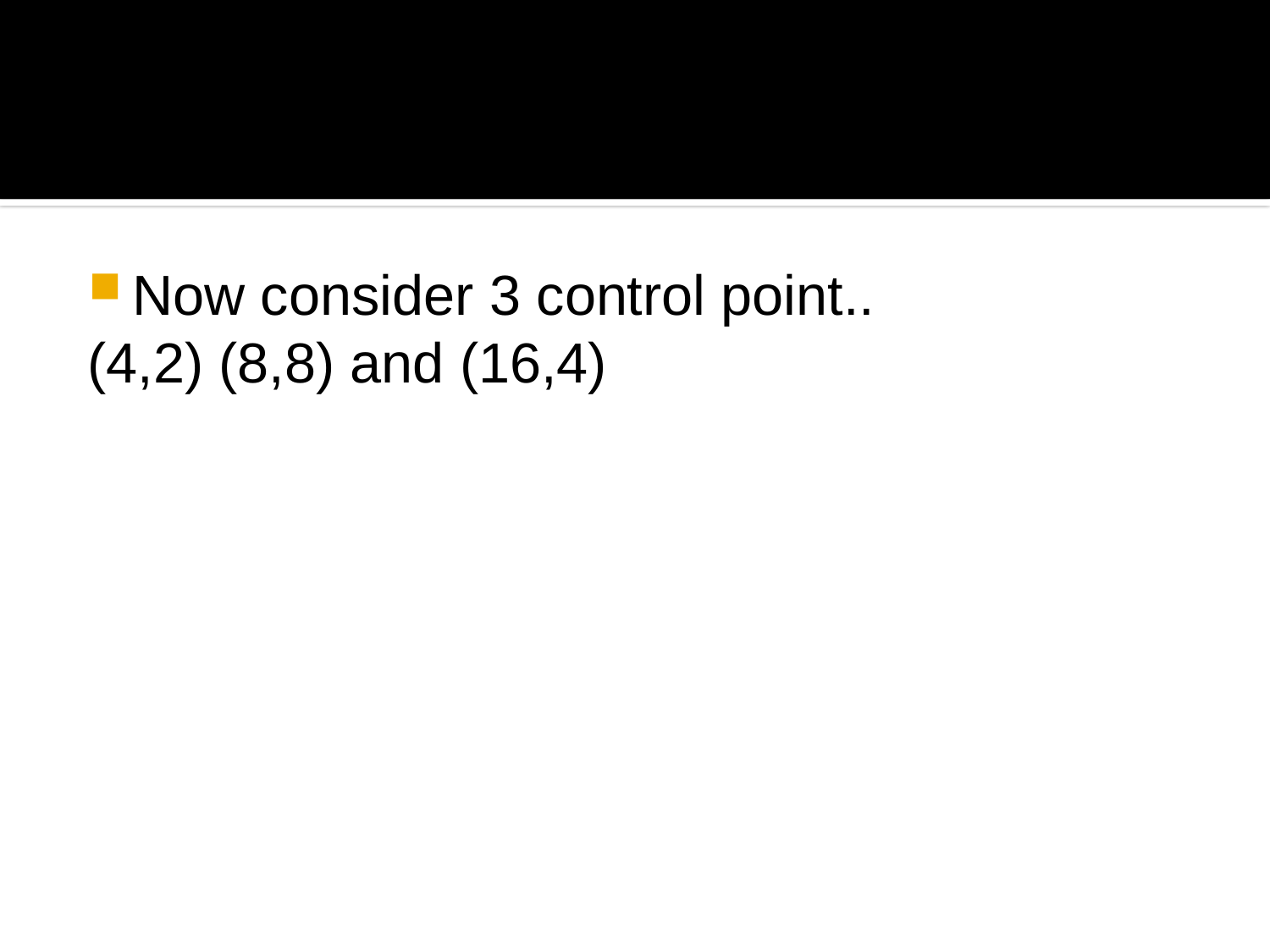

#
Now consider 3 control point..
(4,2) (8,8) and (16,4)